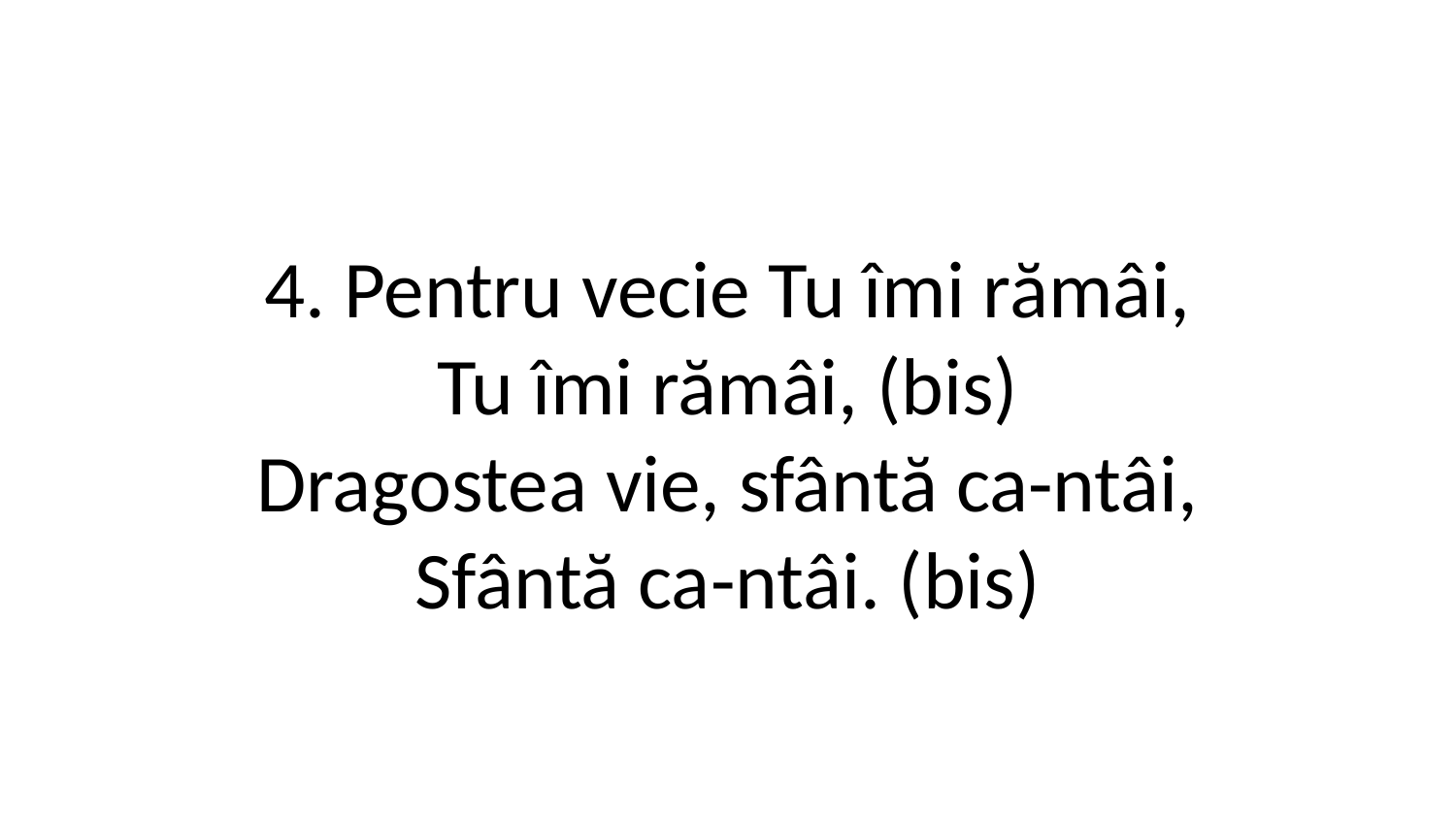

4. Pentru vecie Tu îmi rămâi,
Tu îmi rămâi, (bis)
Dragostea vie, sfântă ca-ntâi,
Sfântă ca-ntâi. (bis)